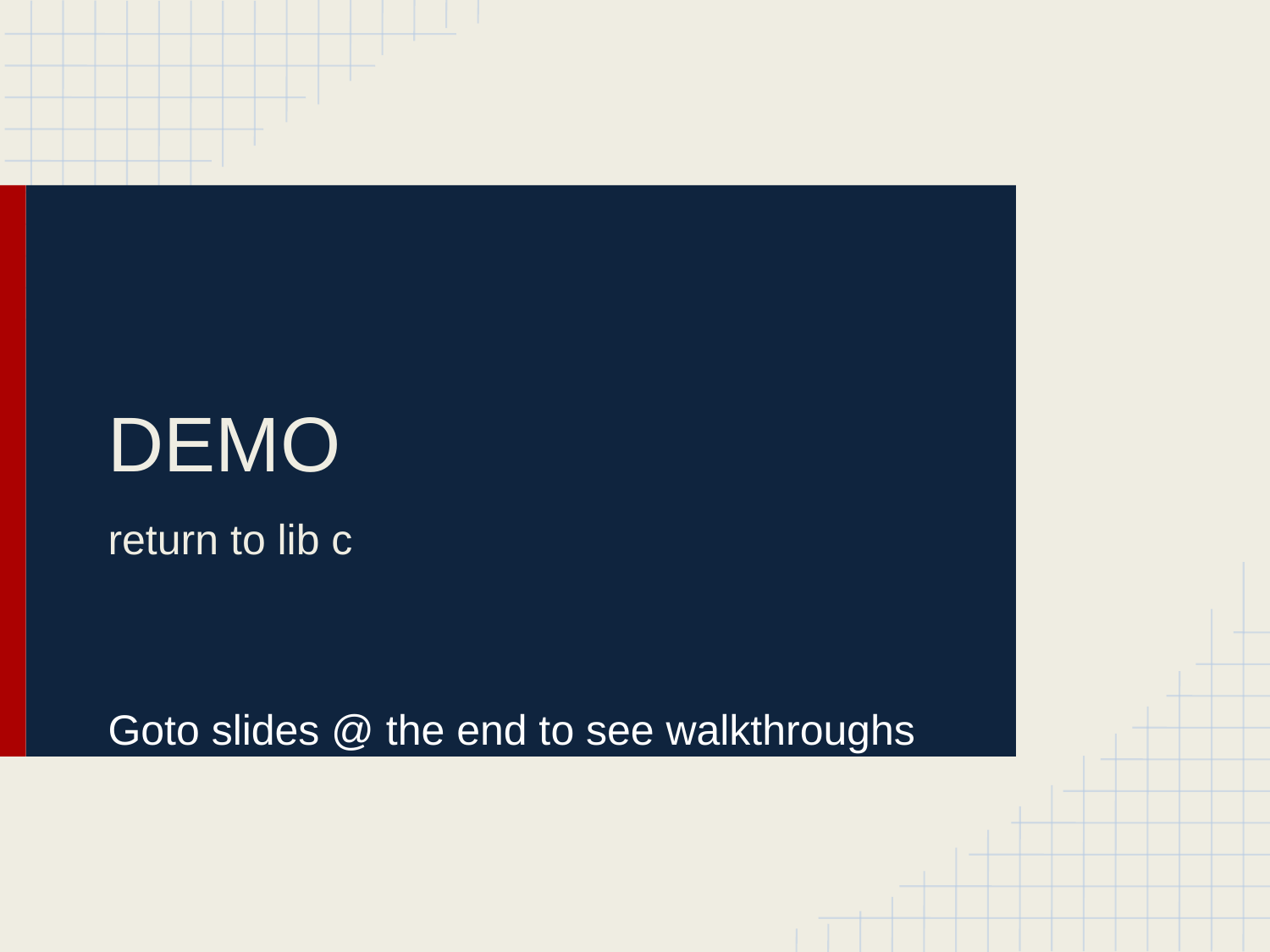

# DEMO
return to lib c

Goto slides @ the end to see walkthroughs